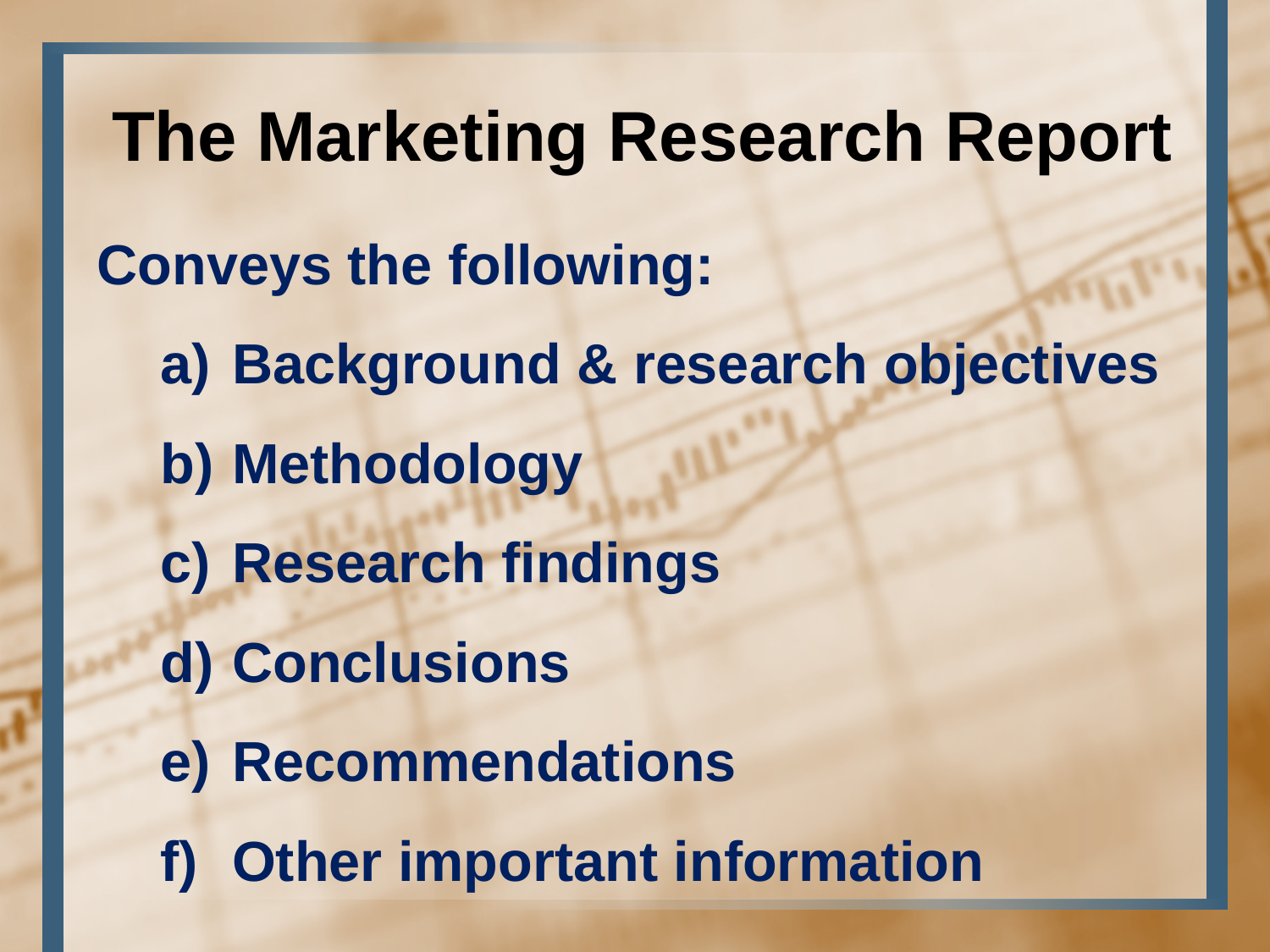

The Marketing Research Report
Conveys the following:
Background & research objectives
Methodology
Research findings
Conclusions
Recommendations
Other important information